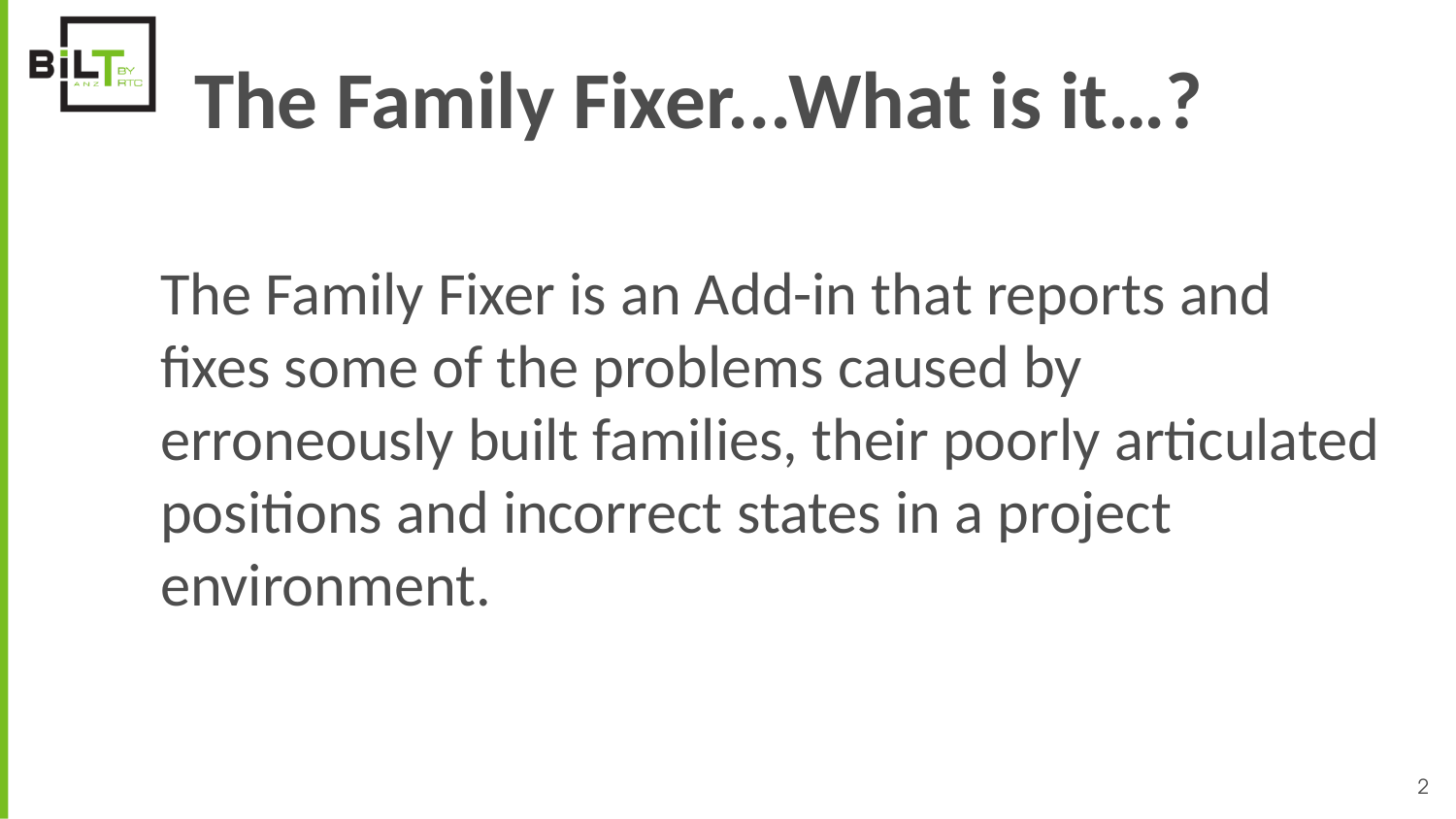

# The Family Fixer...What is it…?
The Family Fixer is an Add-in that reports and fixes some of the problems caused by erroneously built families, their poorly articulated positions and incorrect states in a project environment.